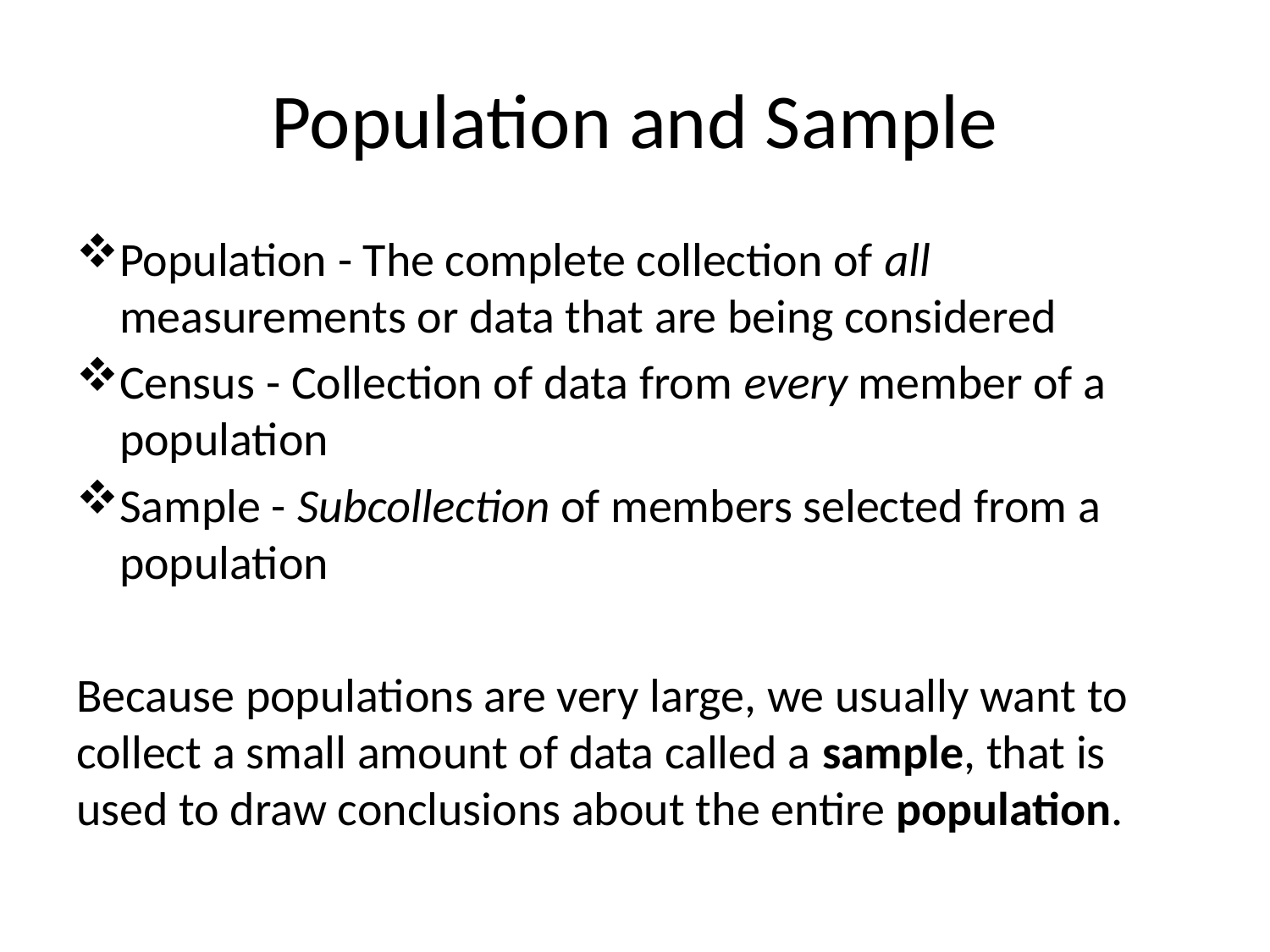

# Population and Sample
Population - The complete collection of all measurements or data that are being considered
Census - Collection of data from every member of a population
Sample - Subcollection of members selected from a population

Because populations are very large, we usually want to collect a small amount of data called a sample, that is used to draw conclusions about the entire population.